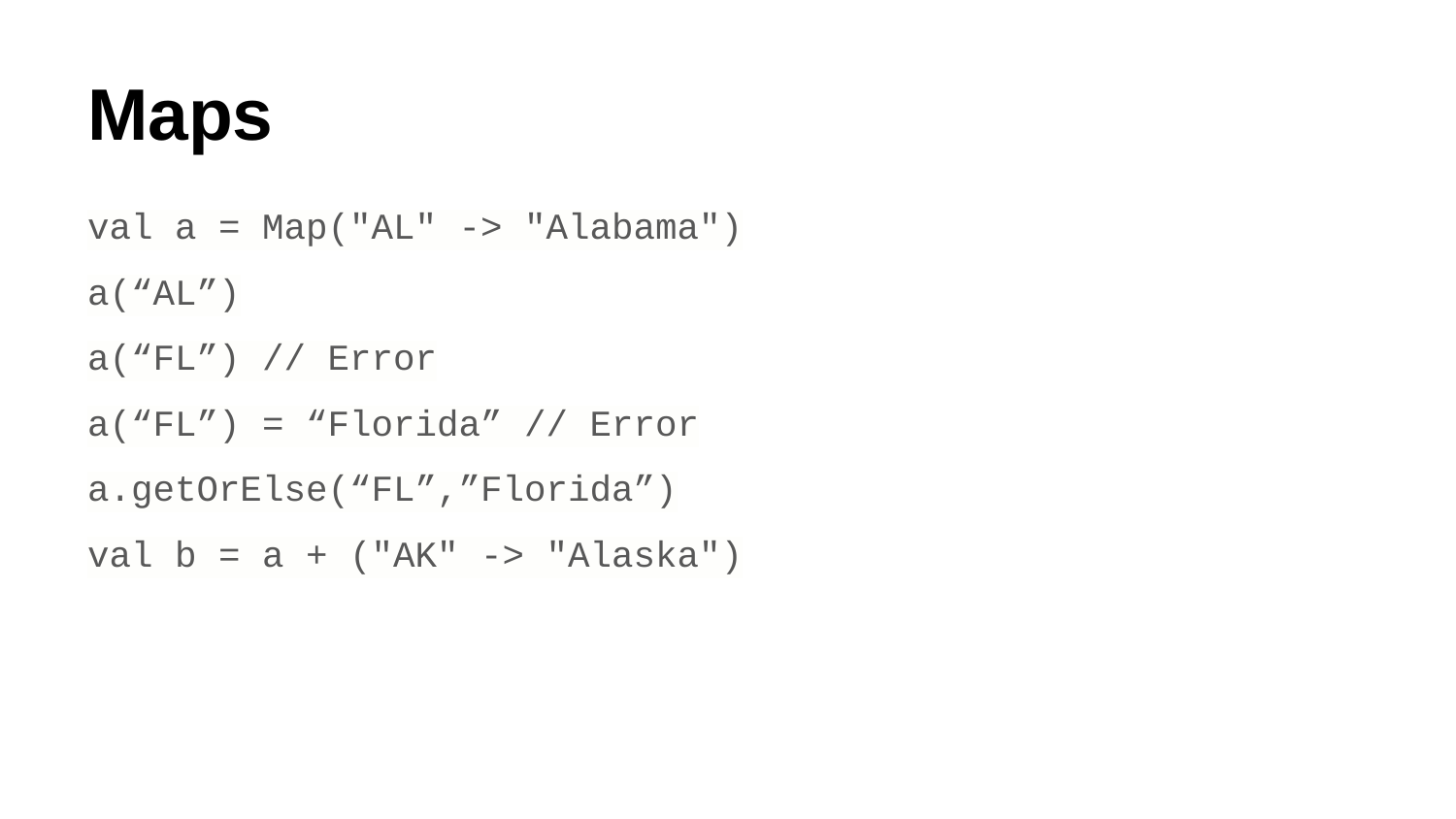

# Maps
val a = Map("AL" -> "Alabama")
a(“AL”)
a(“FL”) // Error
a(“FL”) = “Florida” // Error
a.getOrElse(“FL”,”Florida”)
val b = a + ("AK" -> "Alaska")